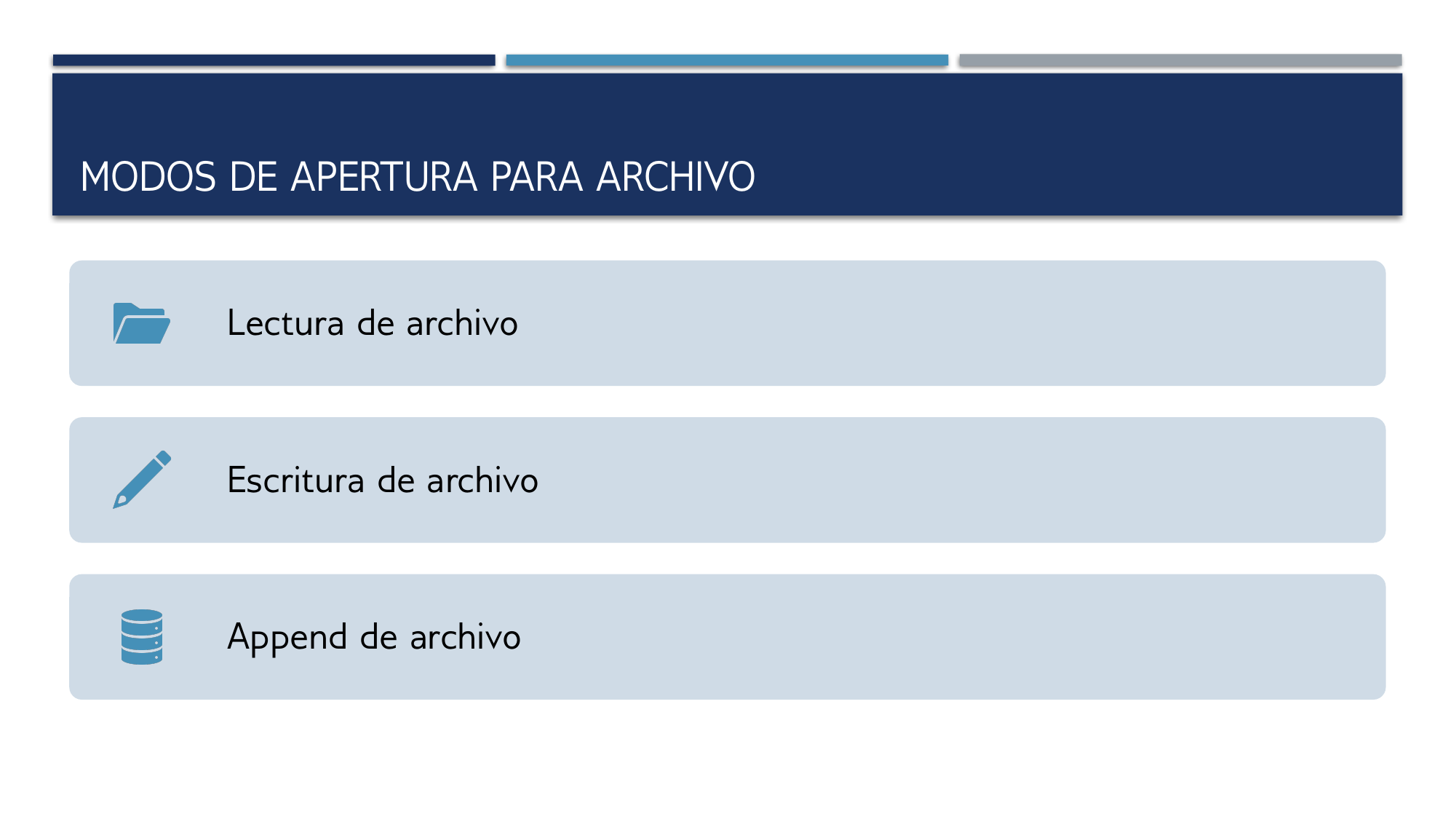

# Modos de Apertura para archivo
Lectura de archivo
Escritura de archivo
Append de archivo